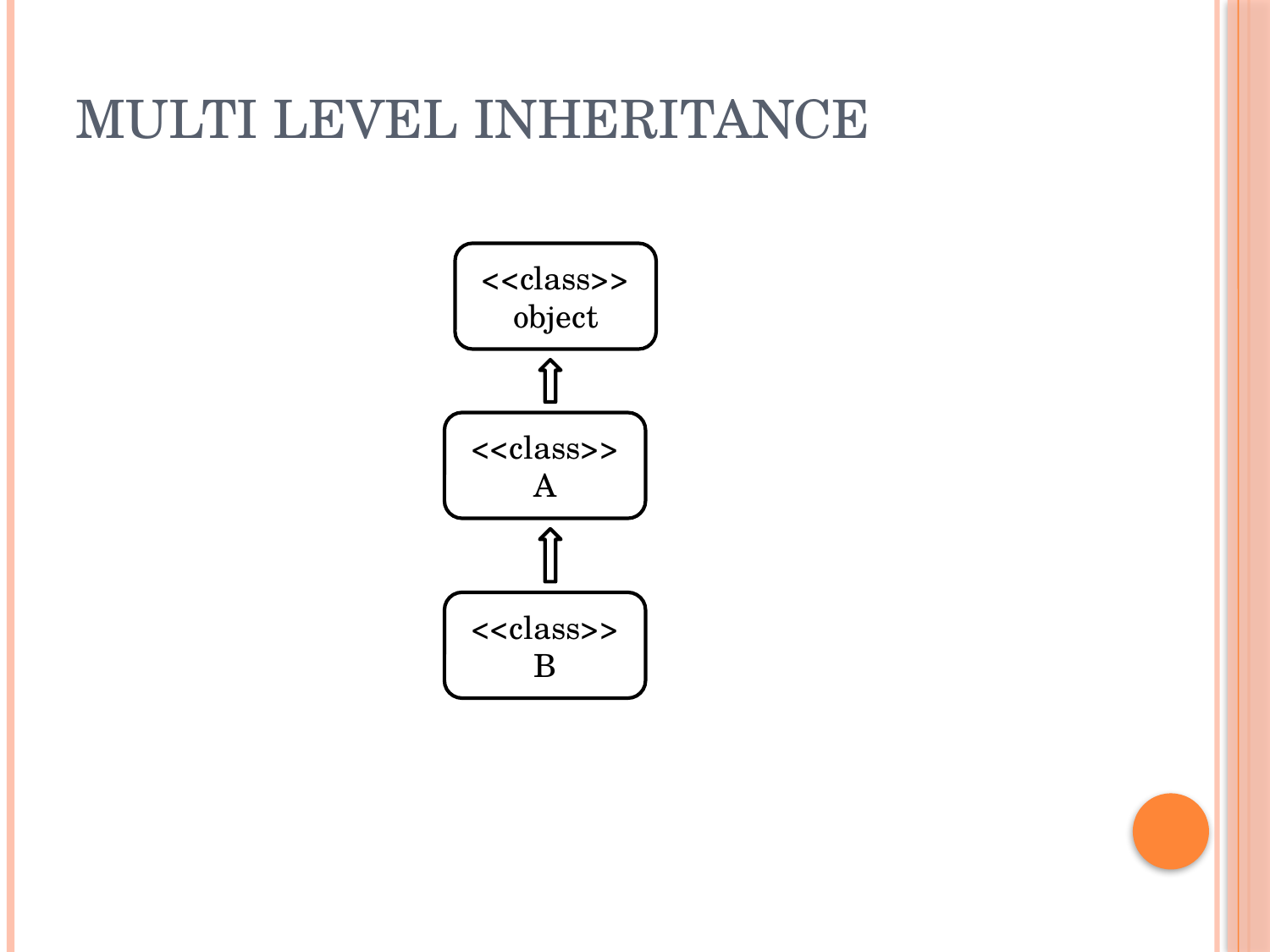

# Multi level inheritance

<<class>>
object

<<class>>
A

<<class>>
B